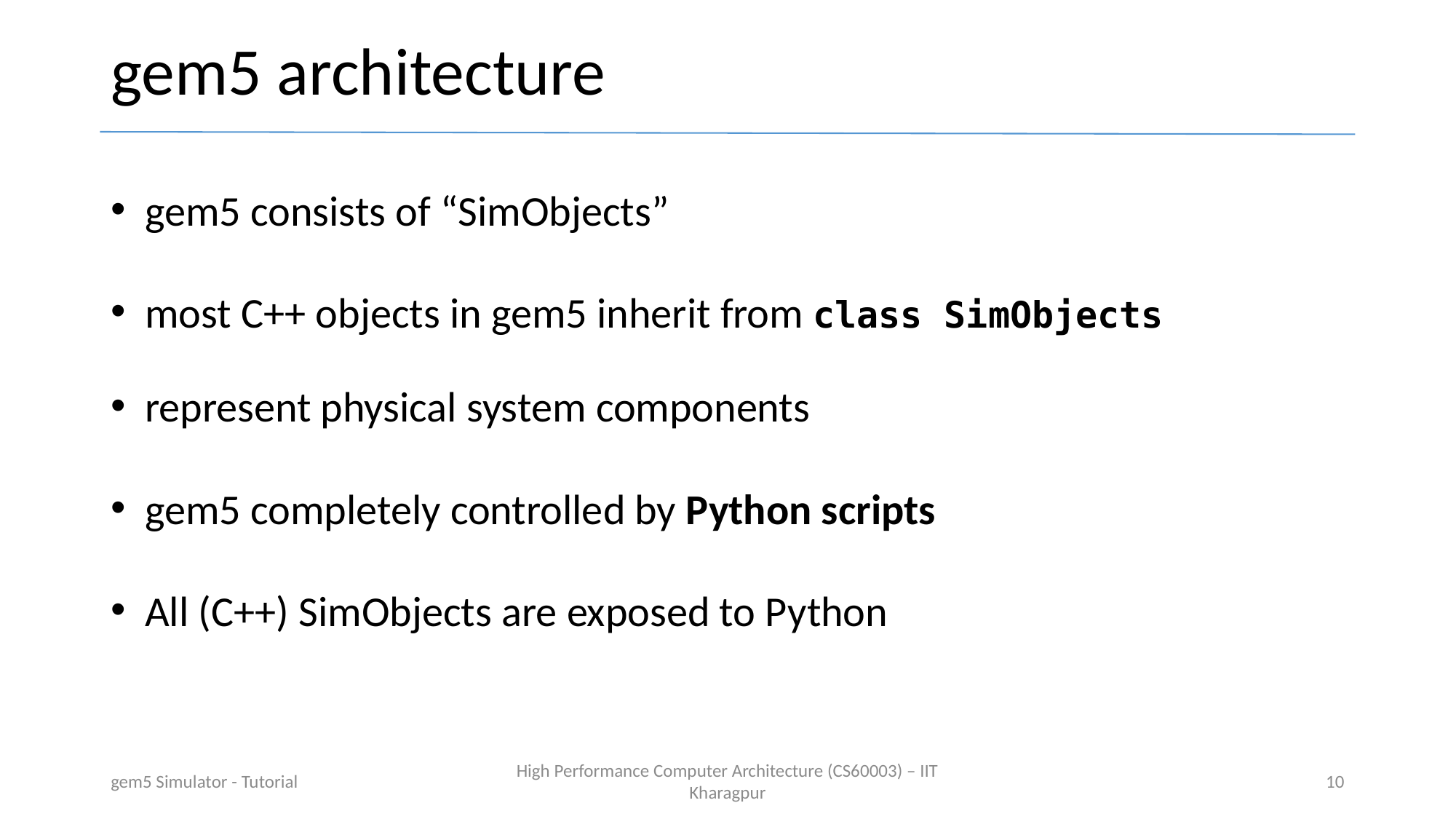

gem5 architecture
gem5 consists of “SimObjects”

most C++ objects in gem5 inherit from class SimObjects

represent physical system components

gem5 completely controlled by Python scripts

All (C++) SimObjects are exposed to Python
gem5 Simulator - Tutorial
High Performance Computer Architecture (CS60003) – IIT Kharagpur
10